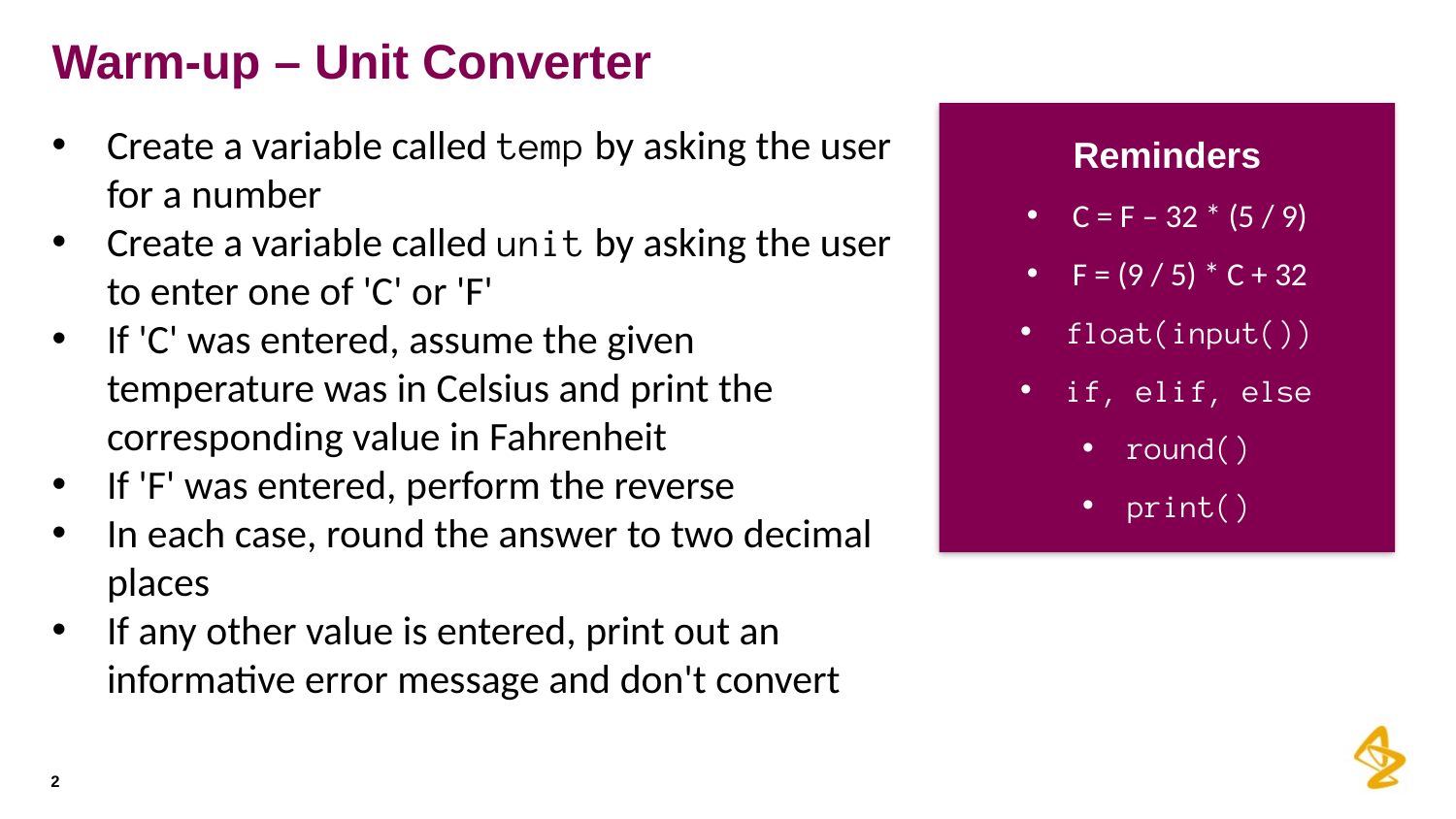

# Warm-up – Unit Converter
Reminders
C = F – 32 * (5 / 9)
F = (9 / 5) * C + 32
float(input())
if, elif, else
round()
print()
Create a variable called temp by asking the user for a number
Create a variable called unit by asking the user to enter one of 'C' or 'F'
If 'C' was entered, assume the given temperature was in Celsius and print the corresponding value in Fahrenheit
If 'F' was entered, perform the reverse
In each case, round the answer to two decimal places
If any other value is entered, print out an informative error message and don't convert
2